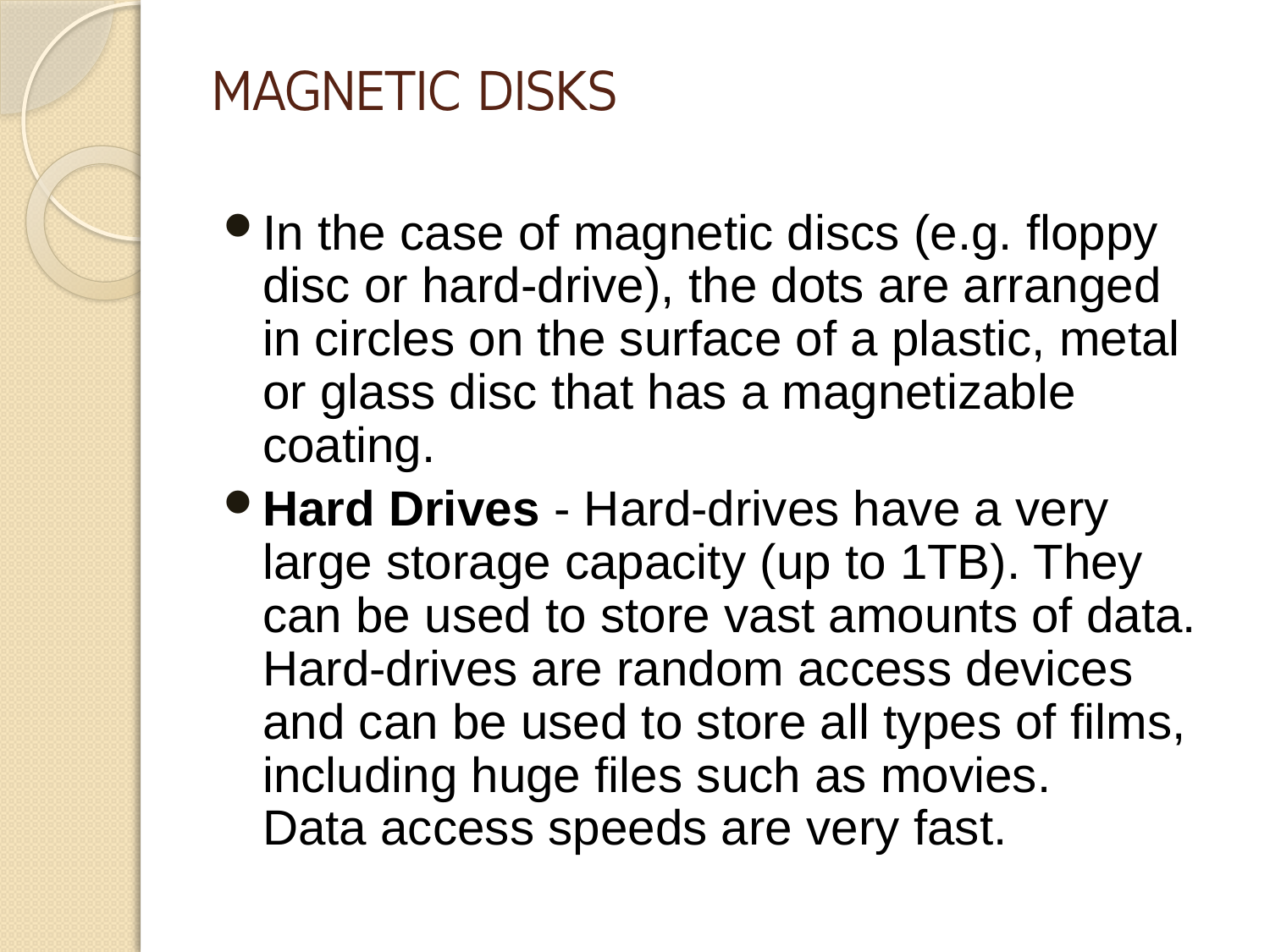

# Magnetic Disks
In the case of magnetic discs (e.g. floppy disc or hard-drive), the dots are arranged in circles on the surface of a plastic, metal or glass disc that has a magnetizable coating.
Hard Drives - Hard-drives have a very large storage capacity (up to 1TB). They can be used to store vast amounts of data. Hard-drives are random access devices and can be used to store all types of films, including huge files such as movies. Data access speeds are very fast.